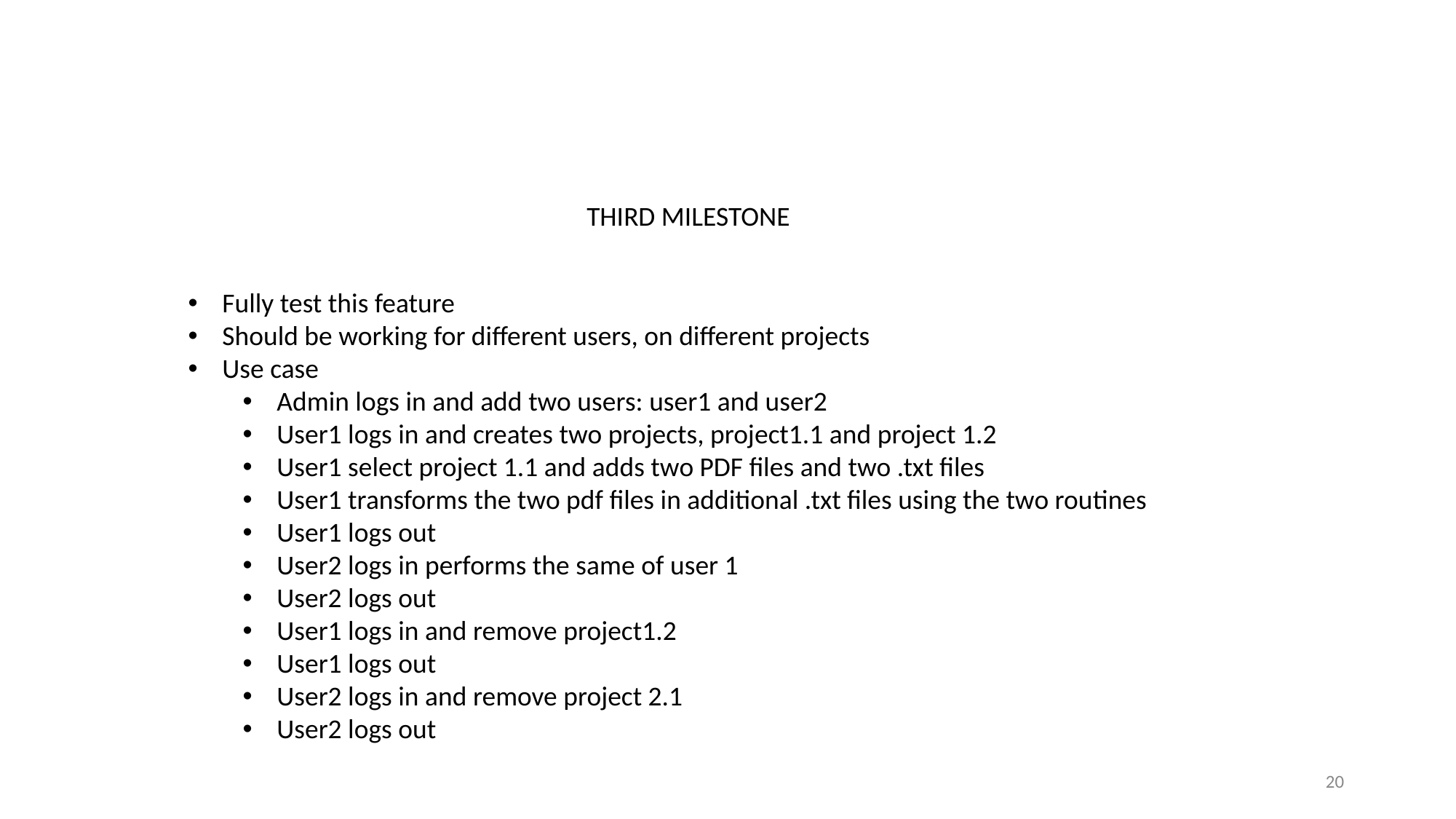

THIRD MILESTONE
Fully test this feature
Should be working for different users, on different projects
Use case
Admin logs in and add two users: user1 and user2
User1 logs in and creates two projects, project1.1 and project 1.2
User1 select project 1.1 and adds two PDF files and two .txt files
User1 transforms the two pdf files in additional .txt files using the two routines
User1 logs out
User2 logs in performs the same of user 1
User2 logs out
User1 logs in and remove project1.2
User1 logs out
User2 logs in and remove project 2.1
User2 logs out
20